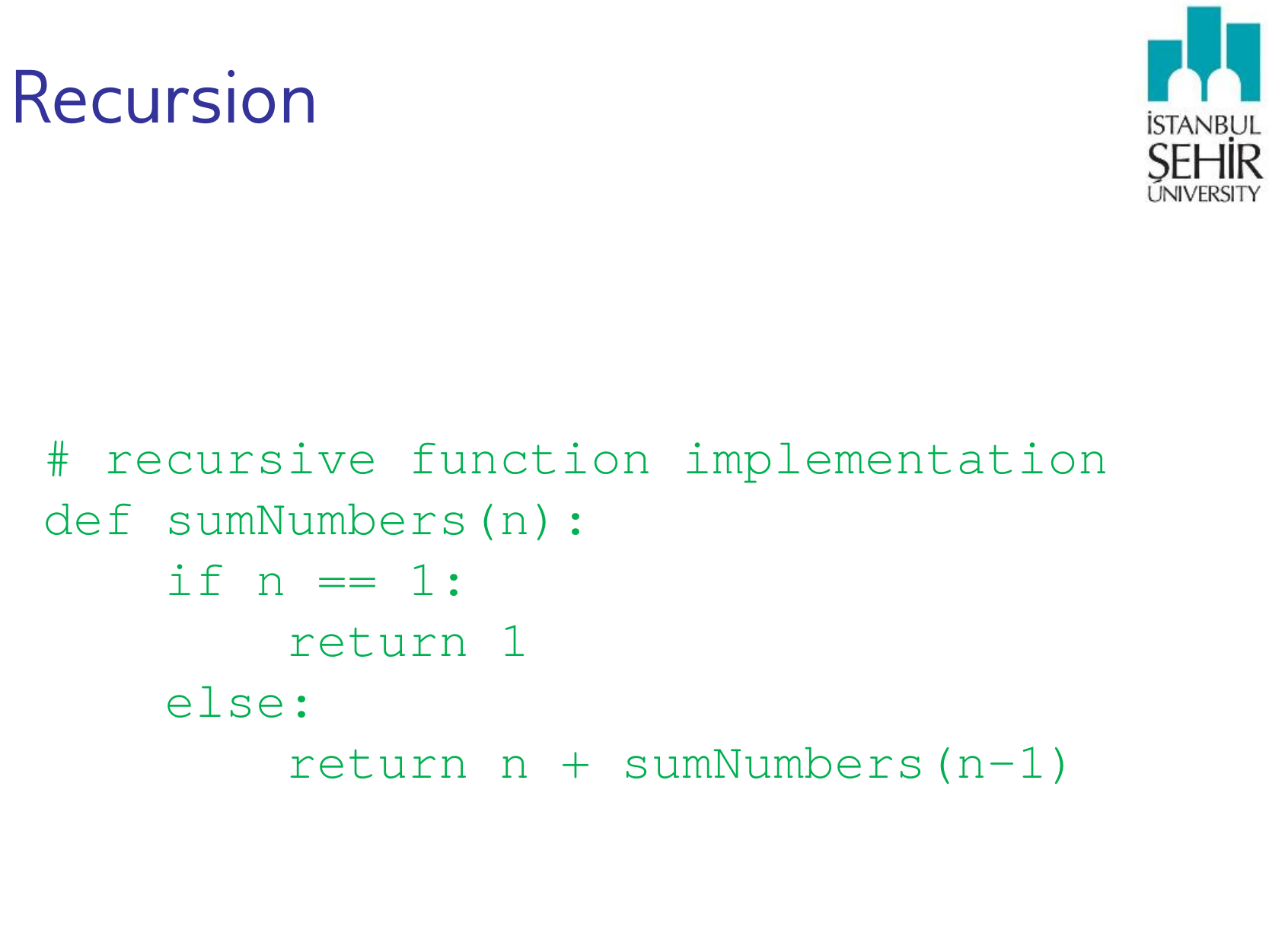

# Recursion
# recursive function implementation def sumNumbers(n): if n == 1: return 1 else: return n + sumNumbers(n-1)